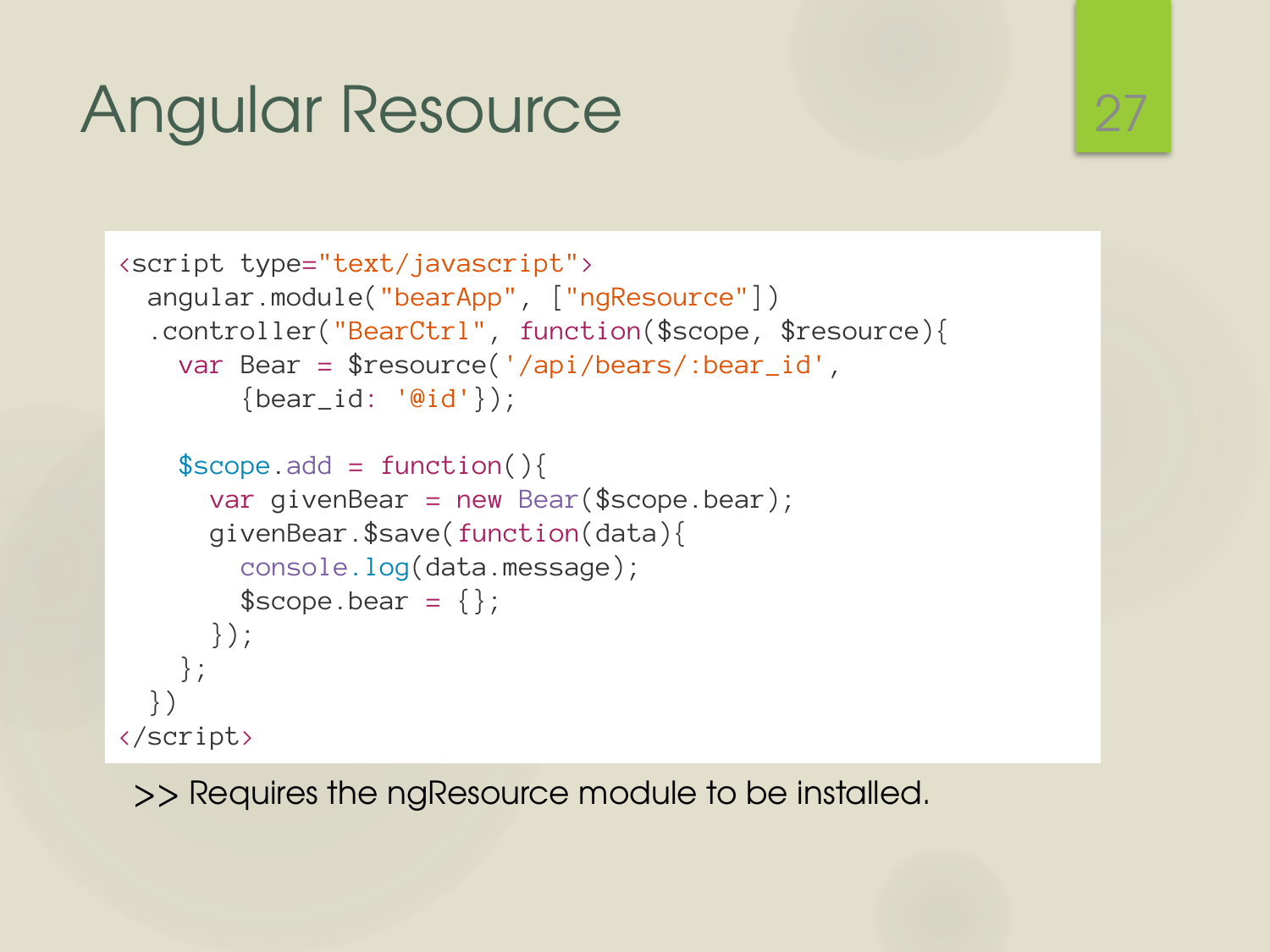

27
# Angular Resource
<script type="text/javascript">
  angular.module("bearApp", ["ngResource"])
  .controller("BearCtrl", function($scope, $resource){
    var Bear = $resource('/api/bears/:bear_id',
        {bear_id: '@id'});

    $scope.add = function(){
      var givenBear = new Bear($scope.bear);
      givenBear.$save(function(data){
        console.log(data.message);
        $scope.bear = {};
      });
    };
  })
</script>
>> Requires the ngResource module to be installed.